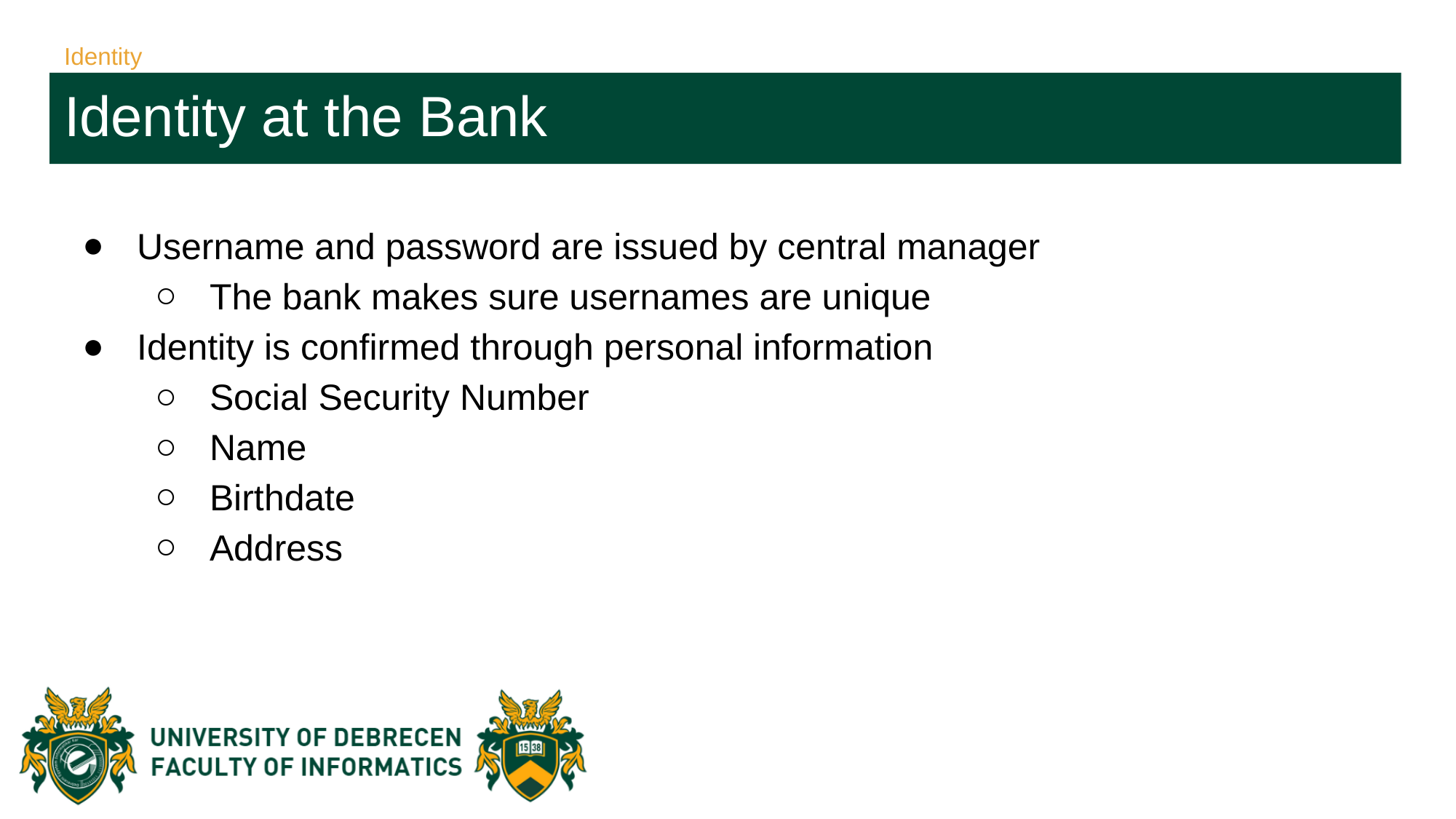

# Identity
Identity at the Bank
Username and password are issued by central manager
The bank makes sure usernames are unique
Identity is confirmed through personal information
Social Security Number
Name
Birthdate
Address